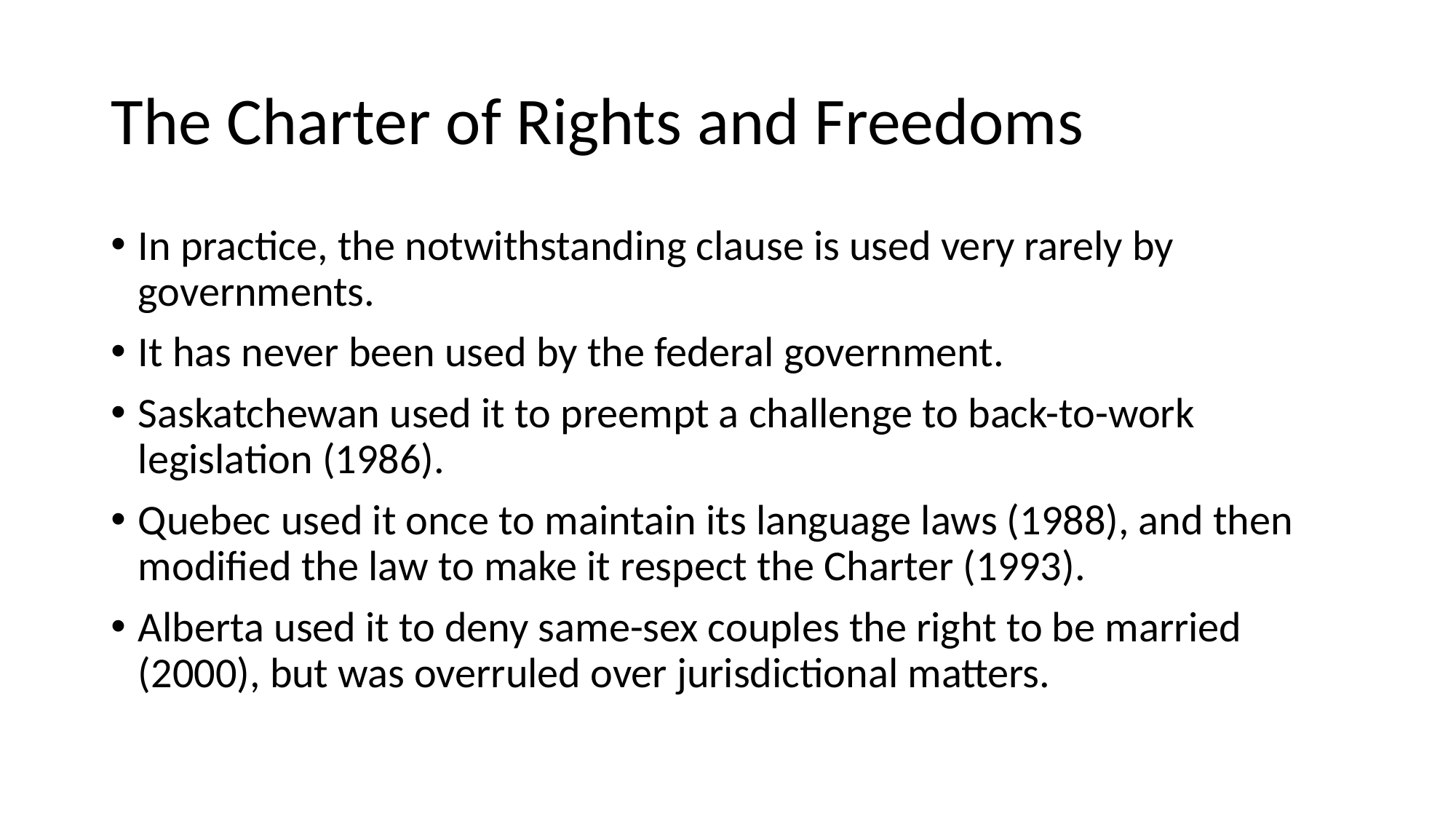

# The Charter of Rights and Freedoms
In practice, the notwithstanding clause is used very rarely by governments.
It has never been used by the federal government.
Saskatchewan used it to preempt a challenge to back-to-work legislation (1986).
Quebec used it once to maintain its language laws (1988), and then modified the law to make it respect the Charter (1993).
Alberta used it to deny same-sex couples the right to be married (2000), but was overruled over jurisdictional matters.